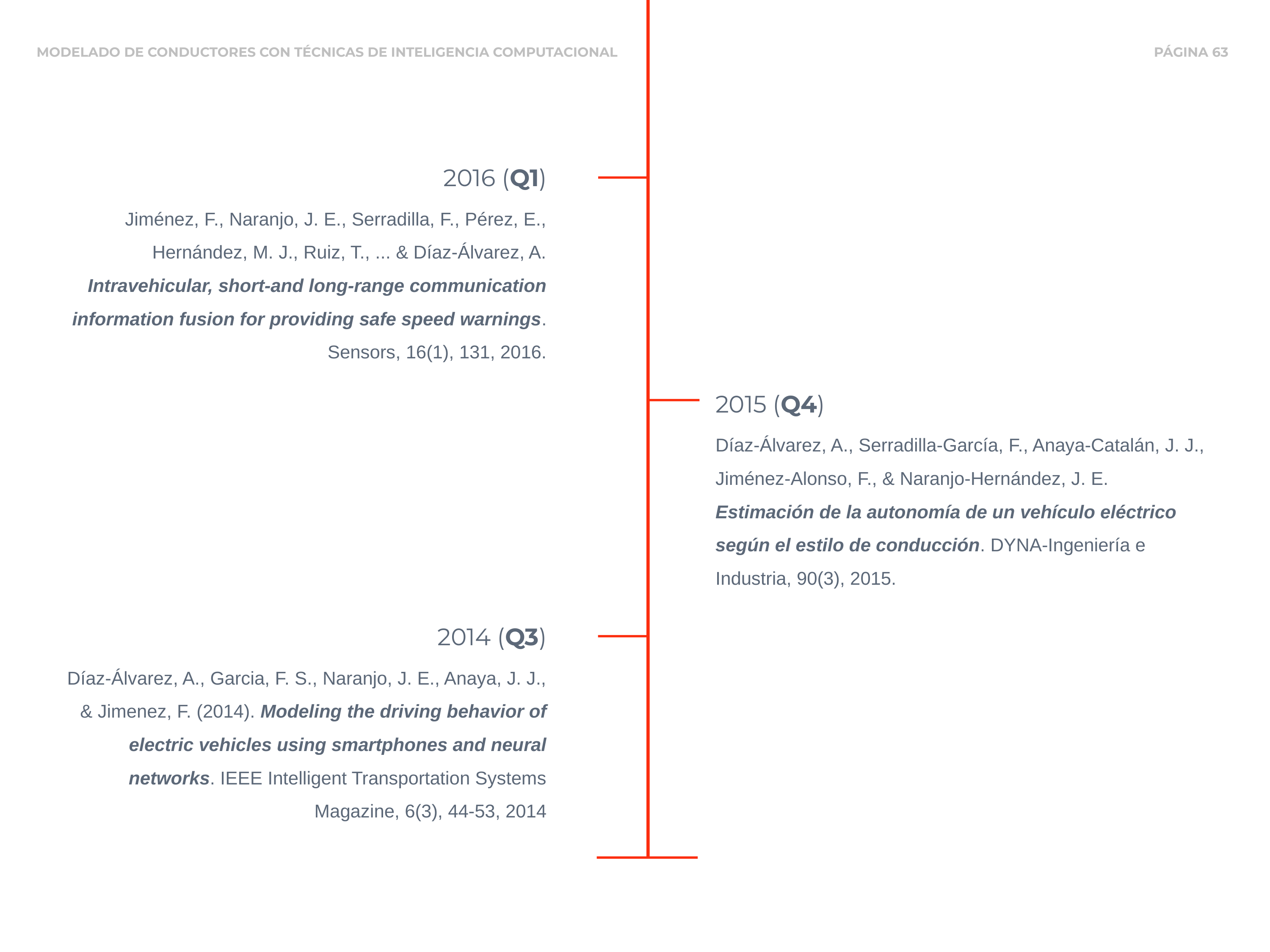

2016 (Q1)

Jiménez, F., Naranjo, J. E., Serradilla, F., Pérez, E., Hernández, M. J., Ruiz, T., ... & Díaz-Álvarez, A. Intravehicular, short-and long-range communication information fusion for providing safe speed warnings. Sensors, 16(1), 131, 2016.
2015 (Q4)

Díaz-Álvarez, A., Serradilla-García, F., Anaya-Catalán, J. J., Jiménez-Alonso, F., & Naranjo-Hernández, J. E. Estimación de la autonomía de un vehículo eléctrico según el estilo de conducción. DYNA-Ingeniería e Industria, 90(3), 2015.

2014 (Q3)

Díaz-Álvarez, A., Garcia, F. S., Naranjo, J. E., Anaya, J. J., & Jimenez, F. (2014). Modeling the driving behavior of electric vehicles using smartphones and neural networks. IEEE Intelligent Transportation Systems Magazine, 6(3), 44-53, 2014